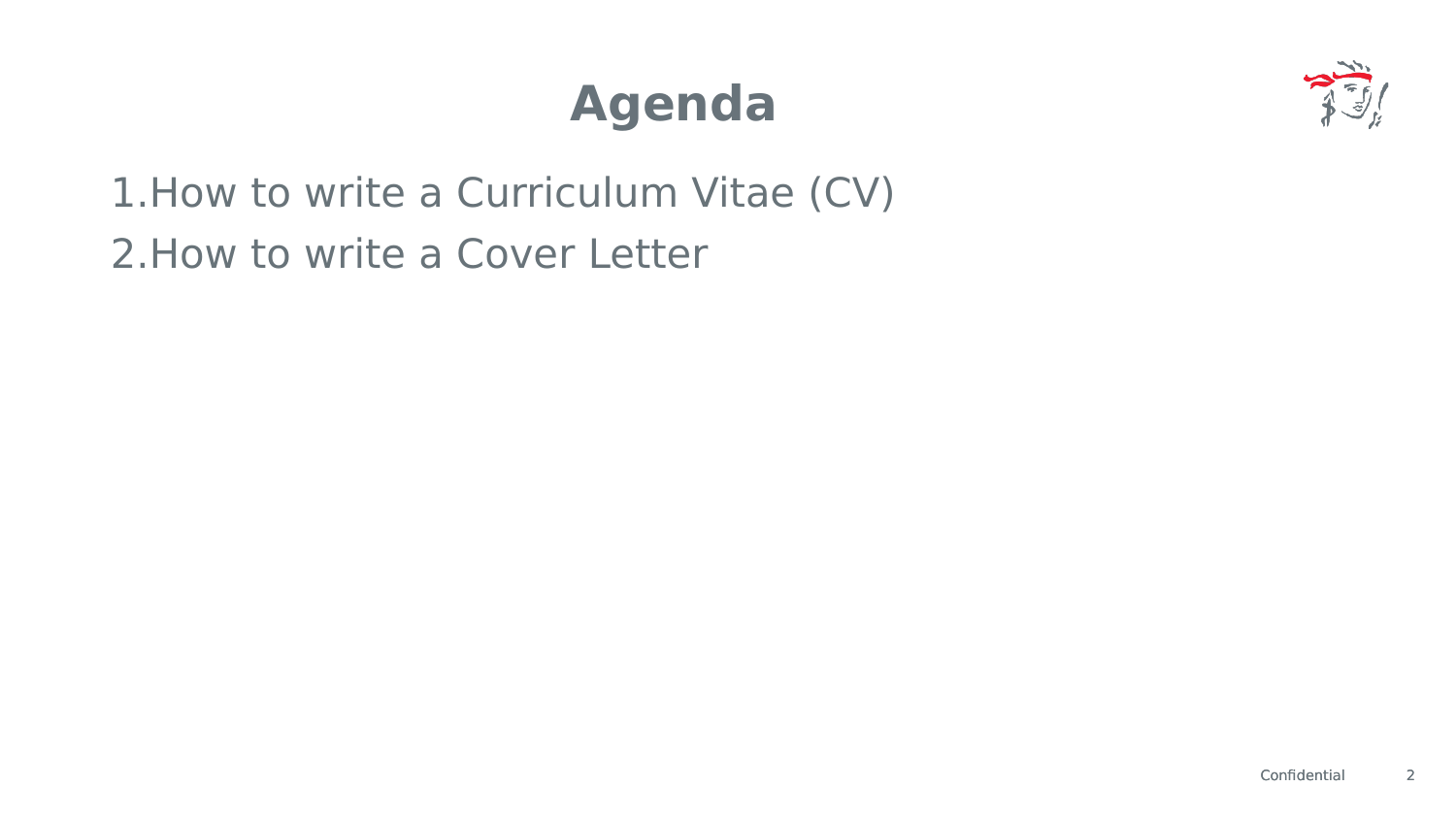

# Agenda
How to write a Curriculum Vitae (CV)
How to write a Cover Letter